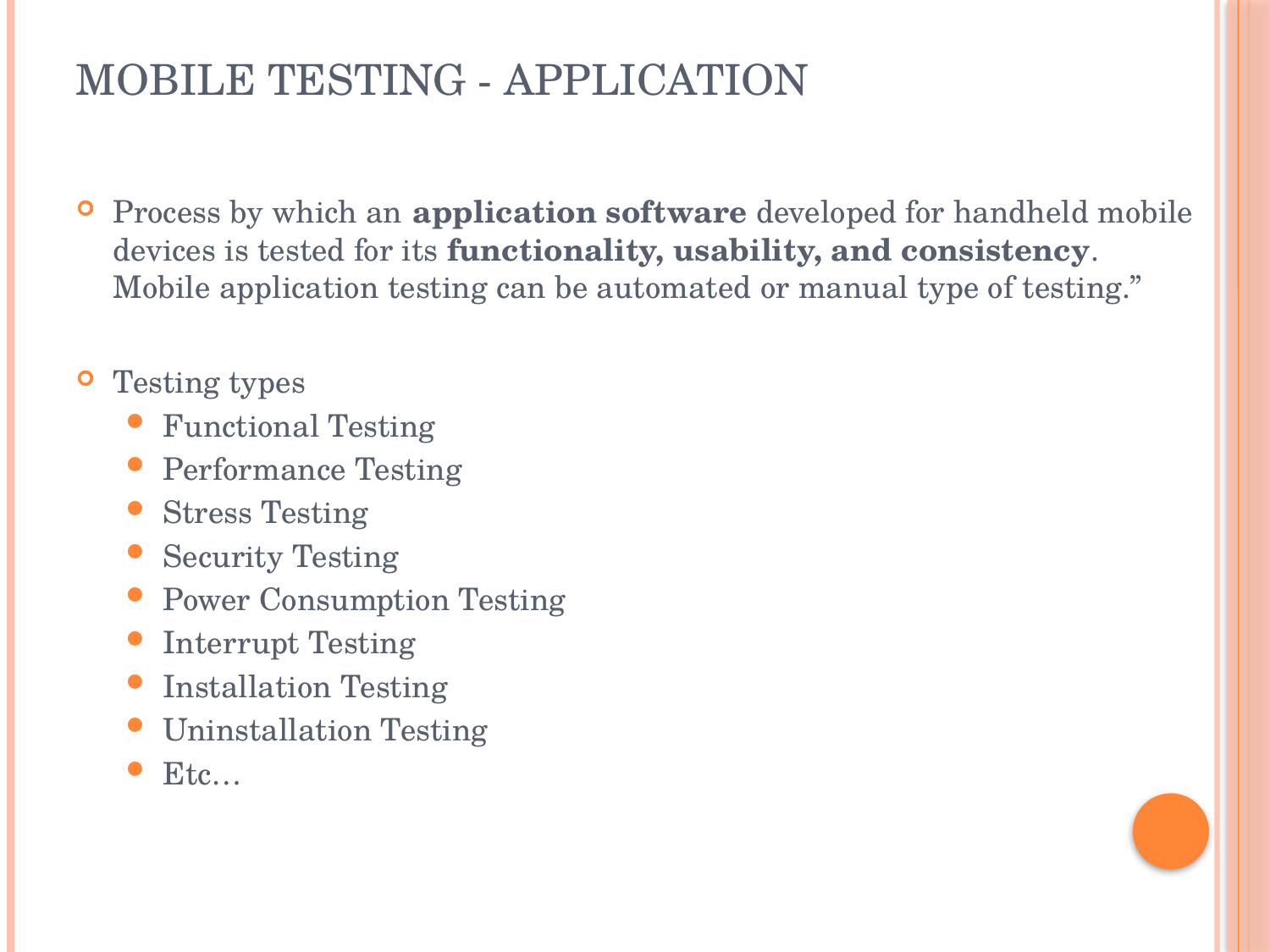

# Mobile Testing - Application
Process by which an application software developed for handheld mobile devices is tested for its functionality, usability, and consistency. Mobile application testing can be automated or manual type of testing.”

Testing types
Functional Testing
Performance Testing
Stress Testing
Security Testing
Power Consumption Testing
Interrupt Testing
Installation Testing
Uninstallation Testing
Etc…